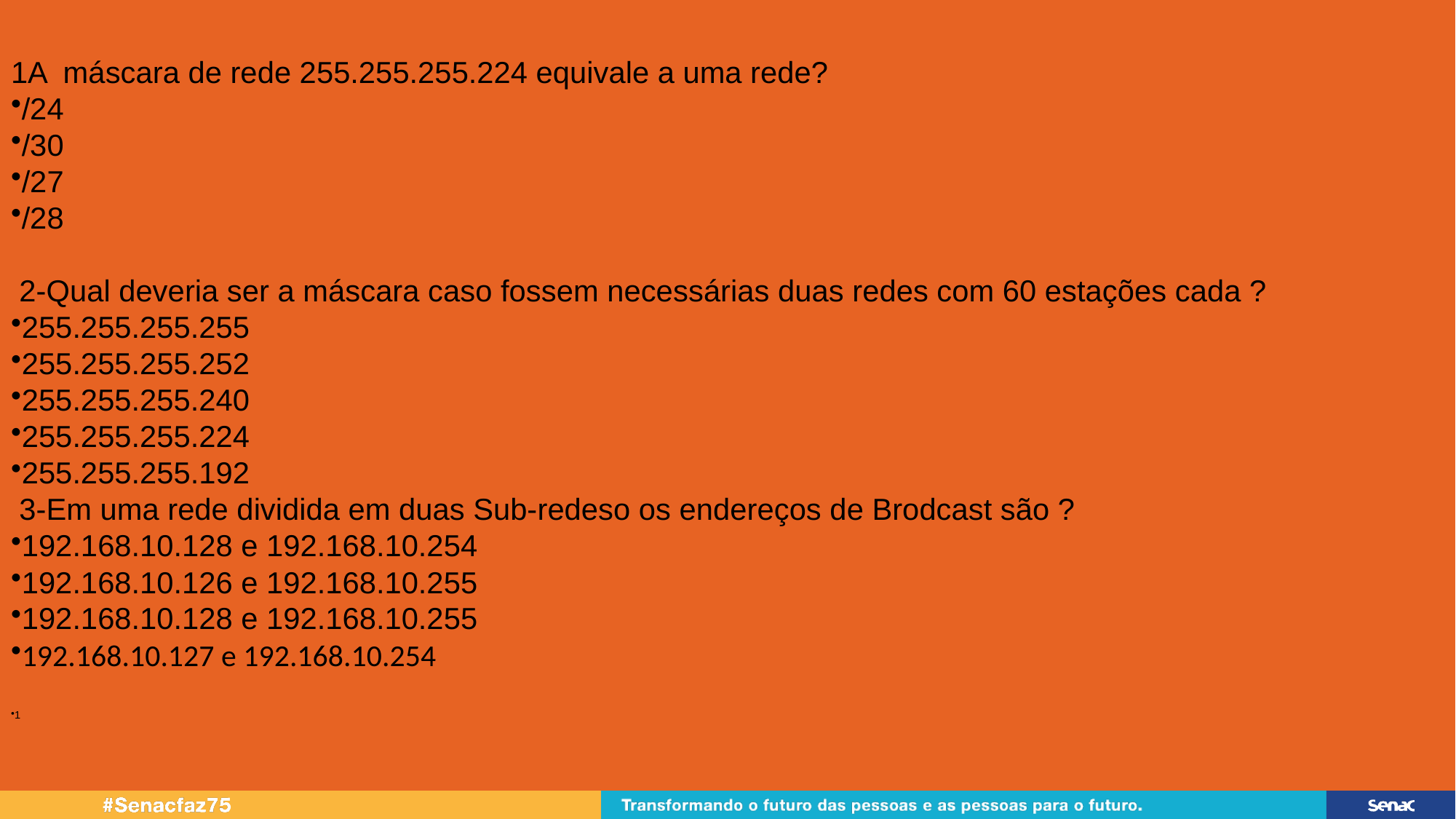

1A  máscara de rede 255.255.255.224 equivale a uma rede?
/24
/30
/27
/28

 2-Qual deveria ser a máscara caso fossem necessárias duas redes com 60 estações cada ?
255.255.255.255
255.255.255.252
255.255.255.240
255.255.255.224
255.255.255.192
 3-Em uma rede dividida em duas Sub-redeso os endereços de Brodcast são ?
192.168.10.128 e 192.168.10.254
192.168.10.126 e 192.168.10.255
192.168.10.128 e 192.168.10.255
192.168.10.127 e 192.168.10.254

1